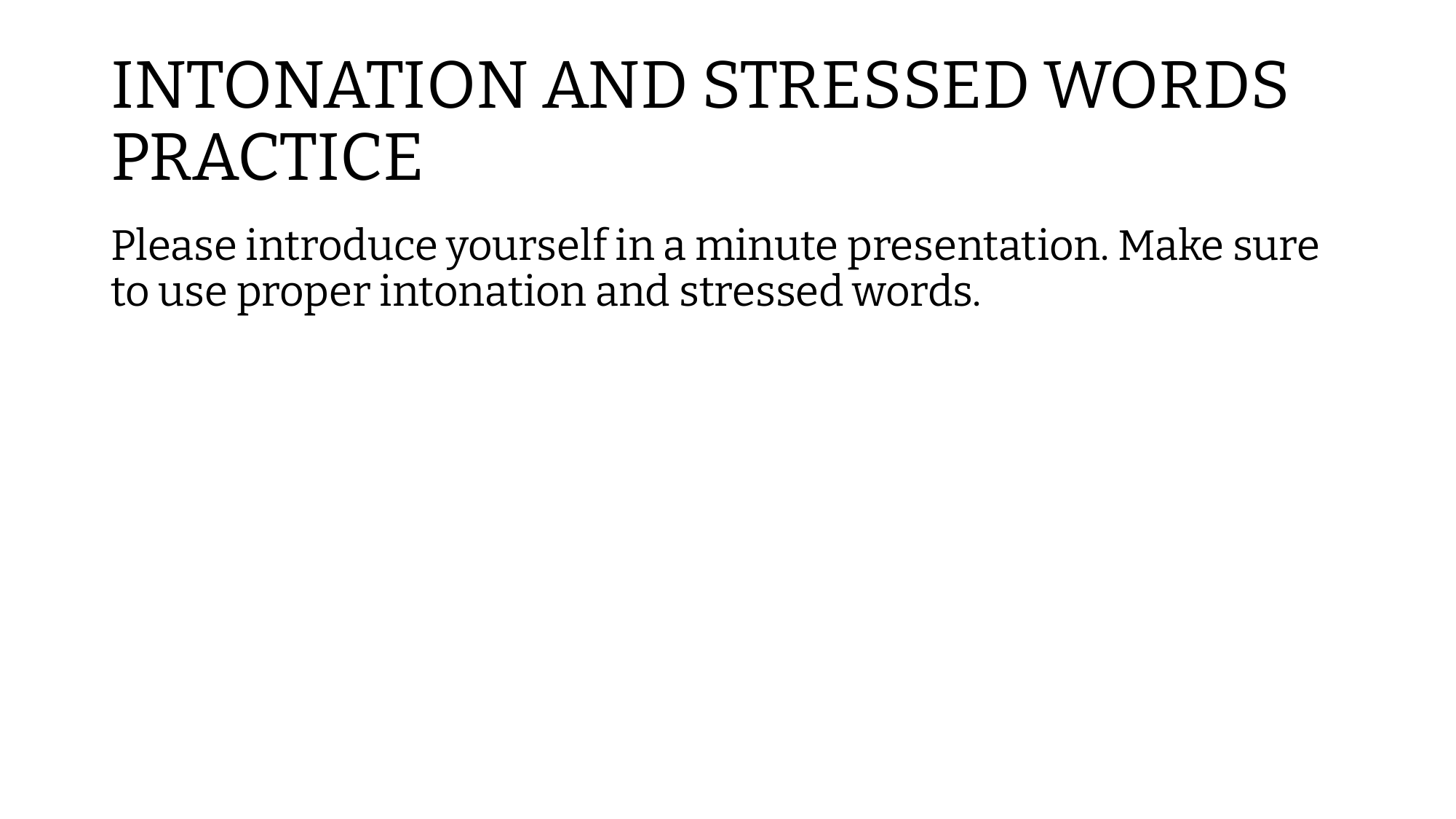

# INTONATION AND STRESSED WORDS PRACTICE
Please introduce yourself in a minute presentation. Make sure to use proper intonation and stressed words.